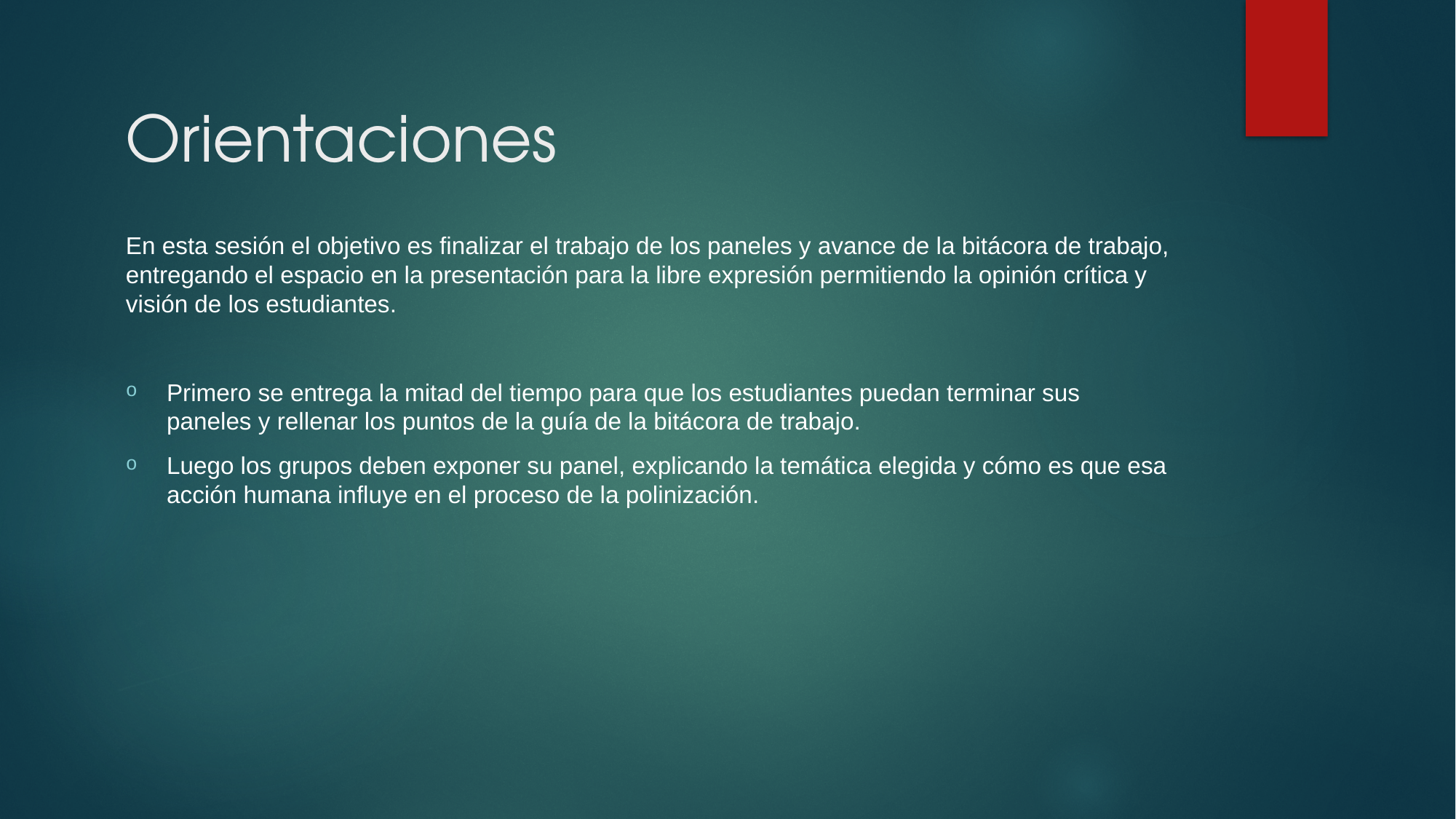

# Orientaciones
En esta sesión el objetivo es finalizar el trabajo de los paneles y avance de la bitácora de trabajo, entregando el espacio en la presentación para la libre expresión permitiendo la opinión crítica y visión de los estudiantes.

Primero se entrega la mitad del tiempo para que los estudiantes puedan terminar sus paneles y rellenar los puntos de la guía de la bitácora de trabajo.
Luego los grupos deben exponer su panel, explicando la temática elegida y cómo es que esa acción humana influye en el proceso de la polinización.